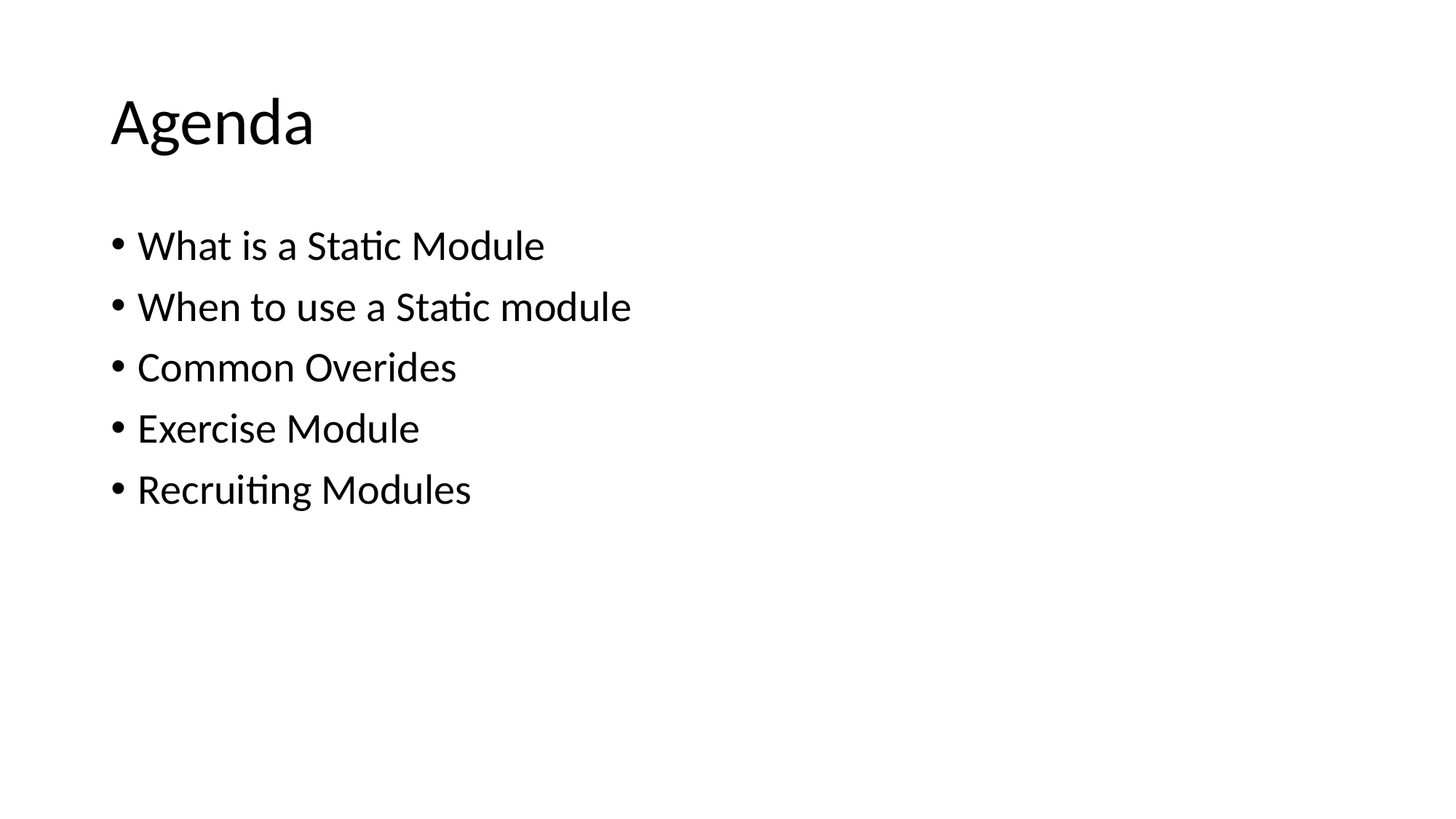

# Agenda
What is a Static Module
When to use a Static module
Common Overides
Exercise Module
Recruiting Modules